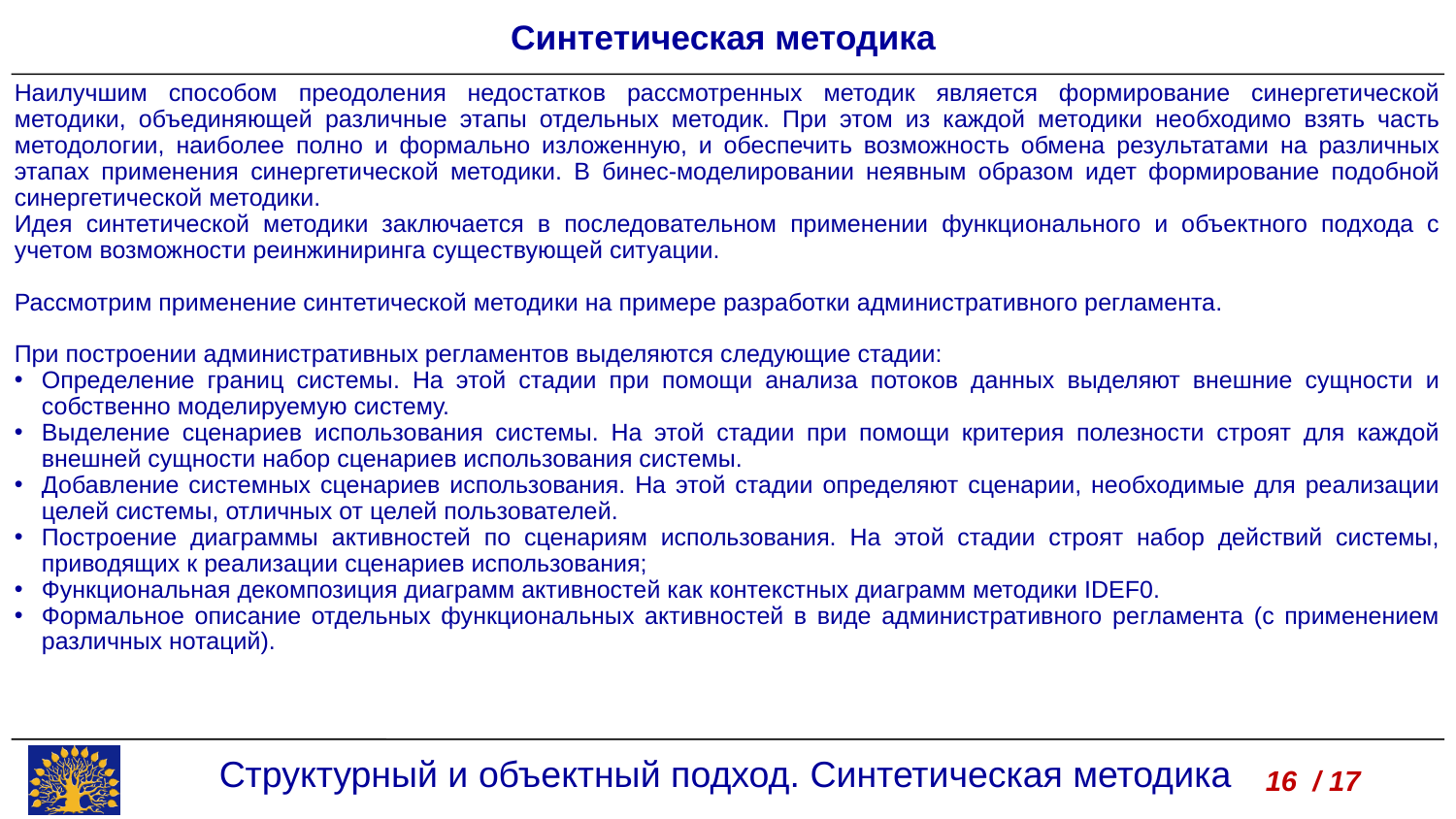

Синтетическая методика
Наилучшим способом преодоления недостатков рассмотренных методик является формирование синергетической методики, объединяющей различные этапы отдельных методик. При этом из каждой методики необходимо взять часть методологии, наиболее полно и формально изложенную, и обеспечить возможность обмена результатами на различных этапах применения синергетической методики. В бинес-моделировании неявным образом идет формирование подобной синергетической методики.
Идея синтетической методики заключается в последовательном применении функционального и объектного подхода с учетом возможности реинжиниринга существующей ситуации.

Рассмотрим применение синтетической методики на примере разработки административного регламента.

При построении административных регламентов выделяются следующие стадии:
Определение границ системы. На этой стадии при помощи анализа потоков данных выделяют внешние сущности и собственно моделируемую систему.
Выделение сценариев использования системы. На этой стадии при помощи критерия полезности строят для каждой внешней сущности набор сценариев использования системы.
Добавление системных сценариев использования. На этой стадии определяют сценарии, необходимые для реализации целей системы, отличных от целей пользователей.
Построение диаграммы активностей по сценариям использования. На этой стадии строят набор действий системы, приводящих к реализации сценариев использования;
Функциональная декомпозиция диаграмм активностей как контекстных диаграмм методики IDEF0.
Формальное описание отдельных функциональных активностей в виде административного регламента (с применением различных нотаций).